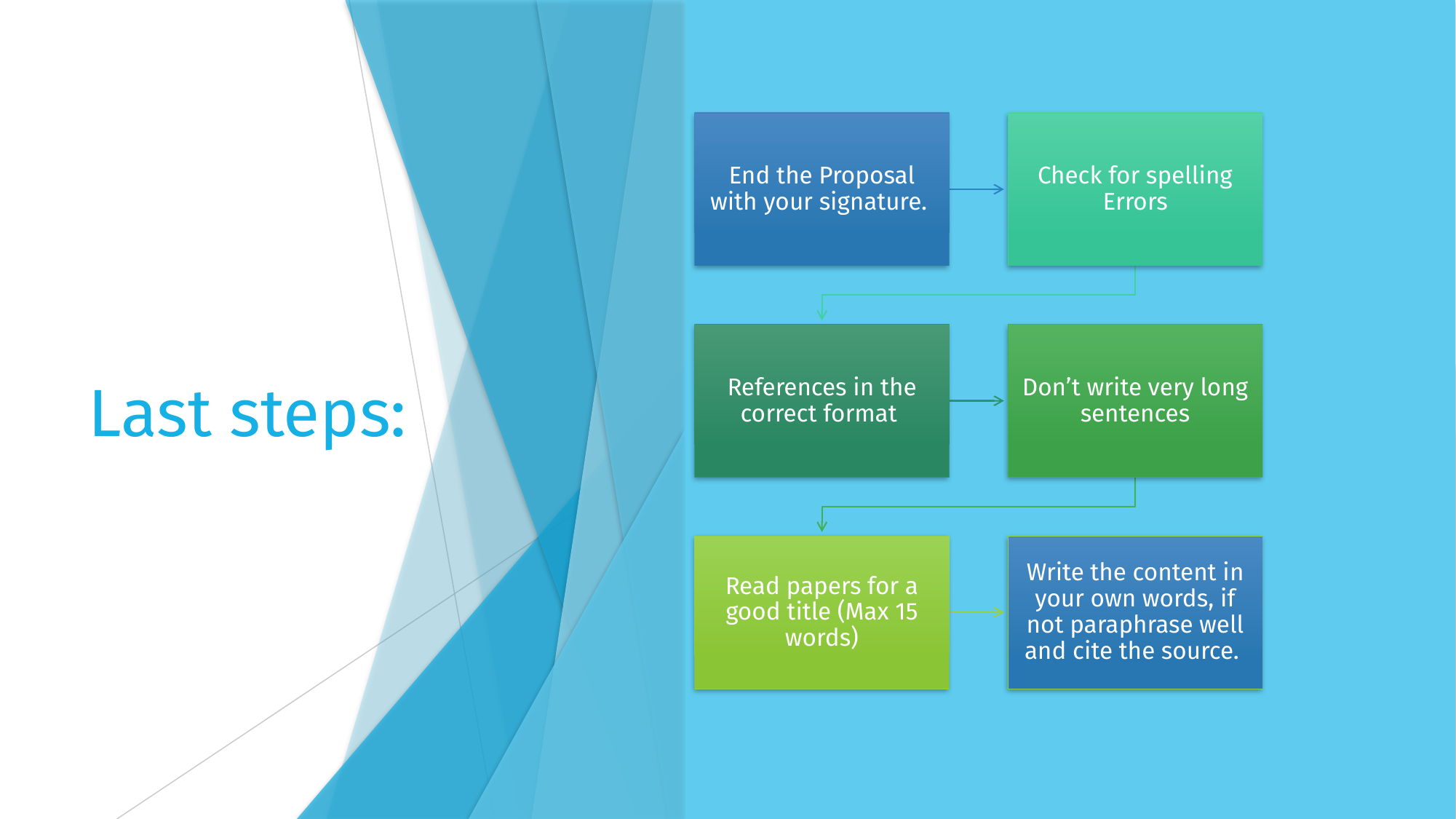

End the Proposal with your signature.

Check for spelling Errors

References in the correct format

Don’t write very long sentences

Read papers for a good title (Max 15 words)
Write the content in your own words, if not paraphrase well and cite the source.
# Last steps: